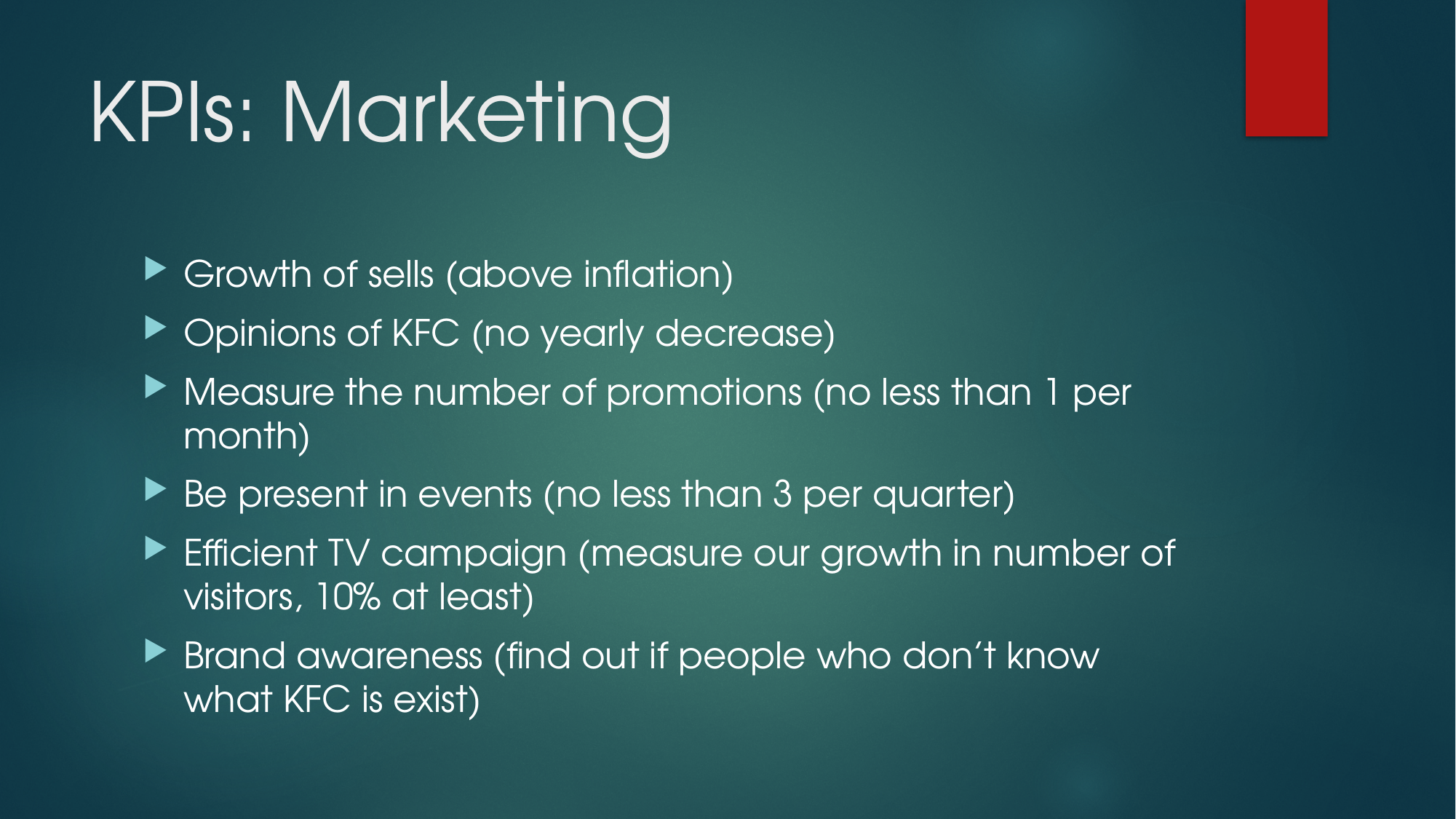

# KPIs: Marketing
Growth of sells (above inflation)
Opinions of KFC (no yearly decrease)
Measure the number of promotions (no less than 1 per month)
Be present in events (no less than 3 per quarter)
Efficient TV campaign (measure our growth in number of visitors, 10% at least)
Brand awareness (find out if people who don’t know what KFC is exist)